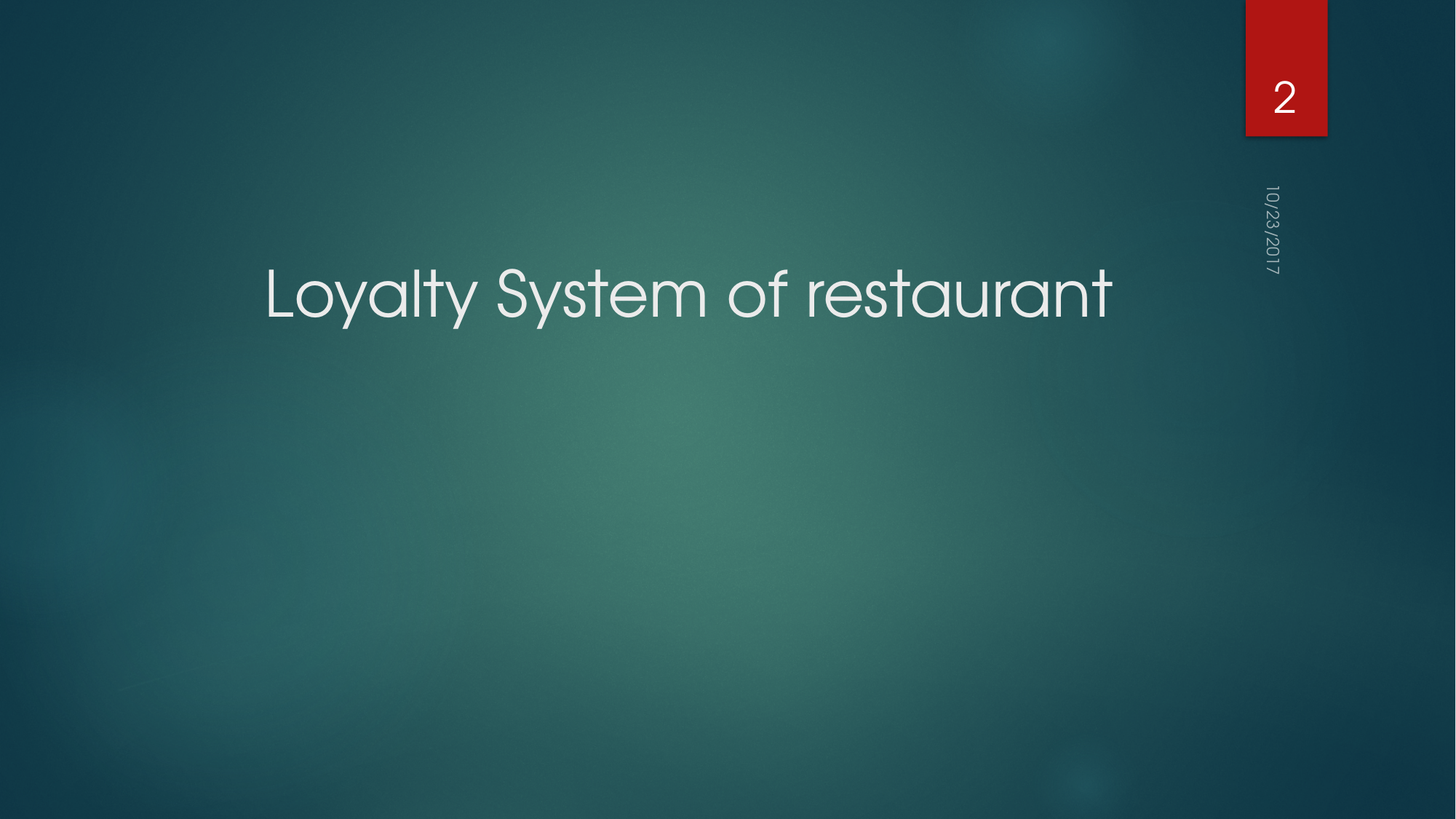

2
# Loyalty System of restaurant
10/23/2017